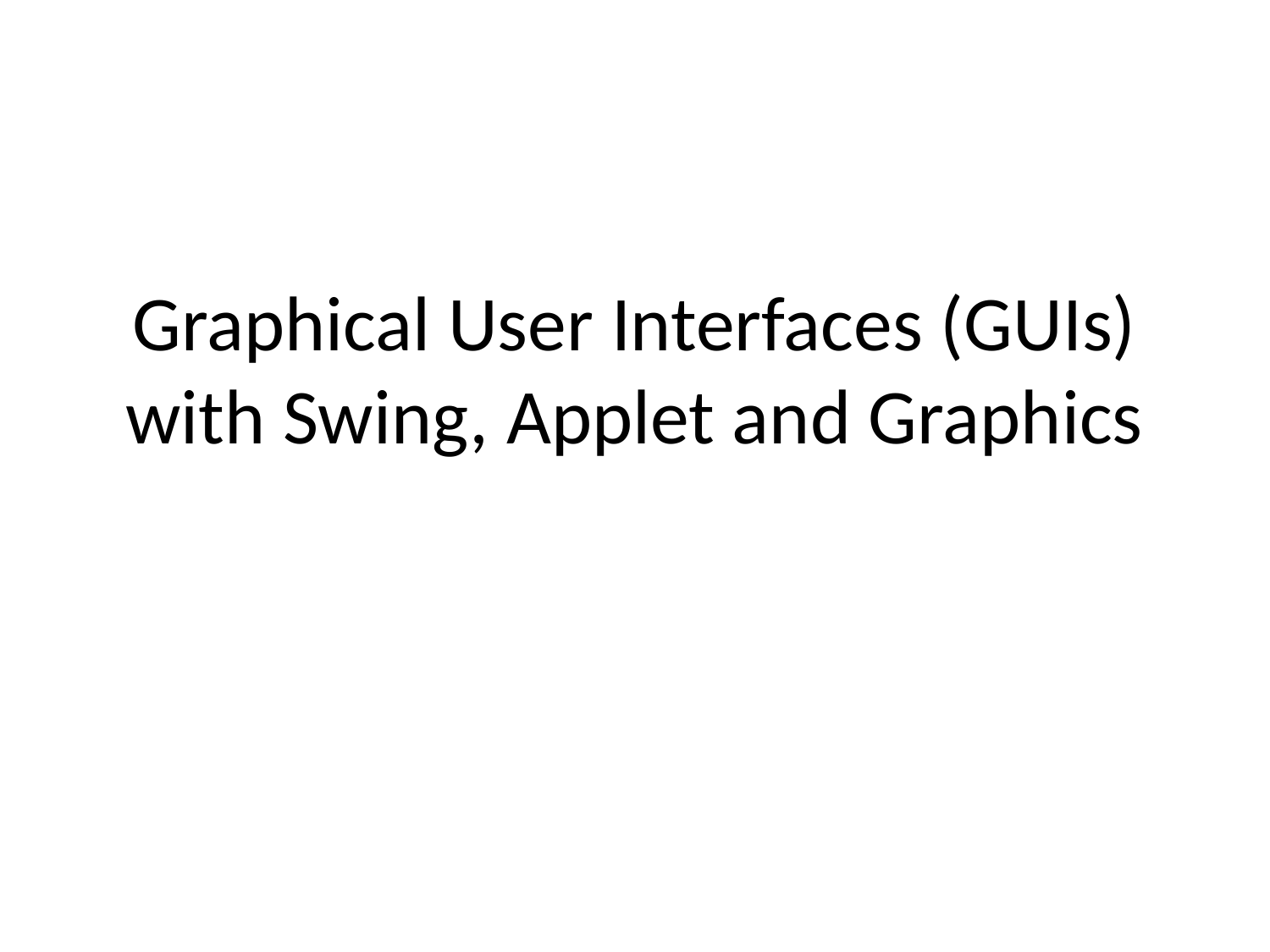

# Graphical User Interfaces (GUIs) with Swing, Applet and Graphics